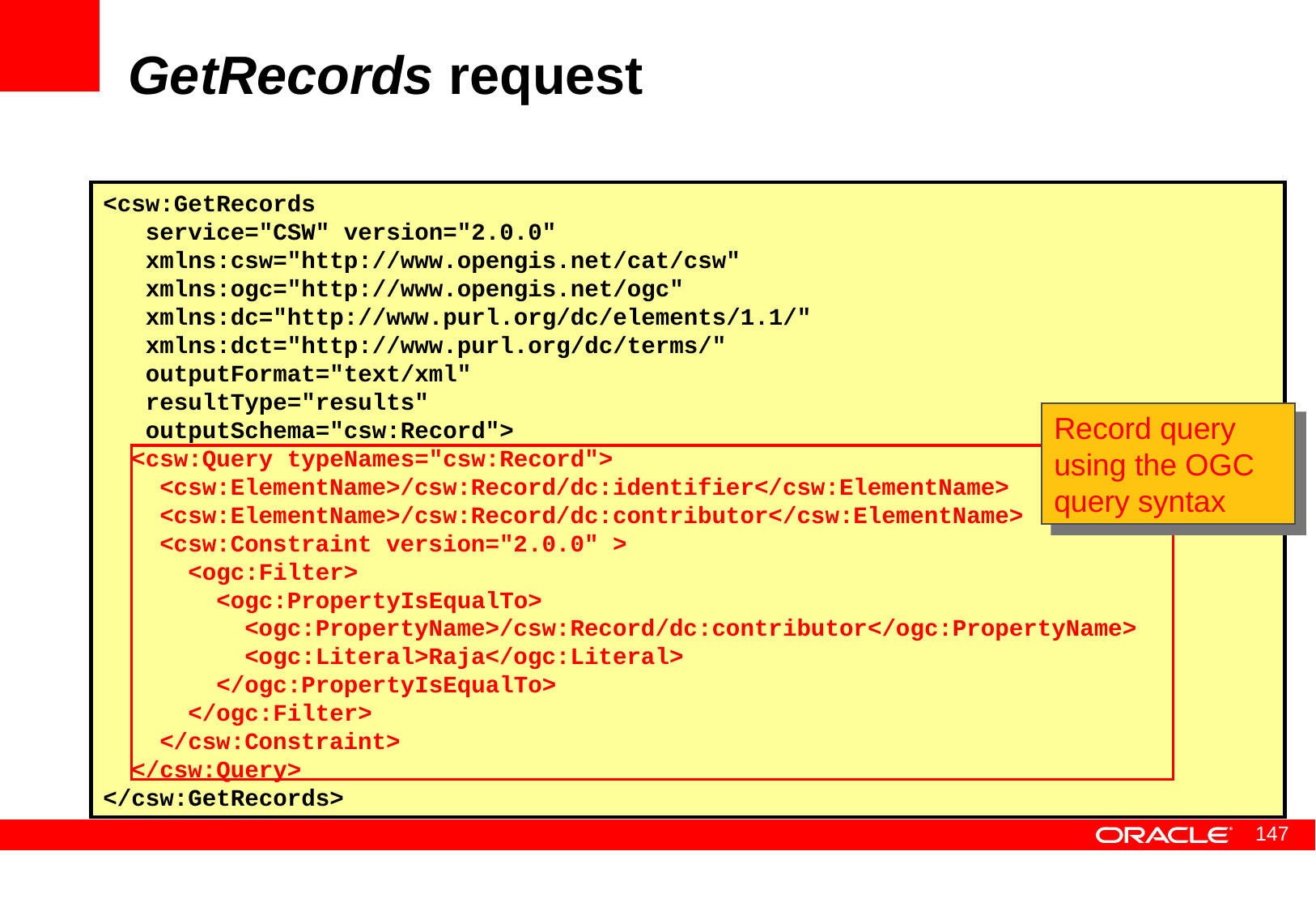

# GetRecords request
<csw:GetRecords
   service="CSW" version="2.0.0"
   xmlns:csw="http://www.opengis.net/cat/csw"
   xmlns:ogc="http://www.opengis.net/ogc"
   xmlns:dc="http://www.purl.org/dc/elements/1.1/"
   xmlns:dct="http://www.purl.org/dc/terms/"
   outputFormat="text/xml"
   resultType="results"
   outputSchema="csw:Record">
  <csw:Query typeNames="csw:Record">
    <csw:ElementName>/csw:Record/dc:identifier</csw:ElementName>
    <csw:ElementName>/csw:Record/dc:contributor</csw:ElementName>
    <csw:Constraint version="2.0.0" >
      <ogc:Filter>
        <ogc:PropertyIsEqualTo>
          <ogc:PropertyName>/csw:Record/dc:contributor</ogc:PropertyName>
          <ogc:Literal>Raja</ogc:Literal>
        </ogc:PropertyIsEqualTo>
      </ogc:Filter>
    </csw:Constraint>
  </csw:Query>
</csw:GetRecords>
Record query using the OGC query syntax